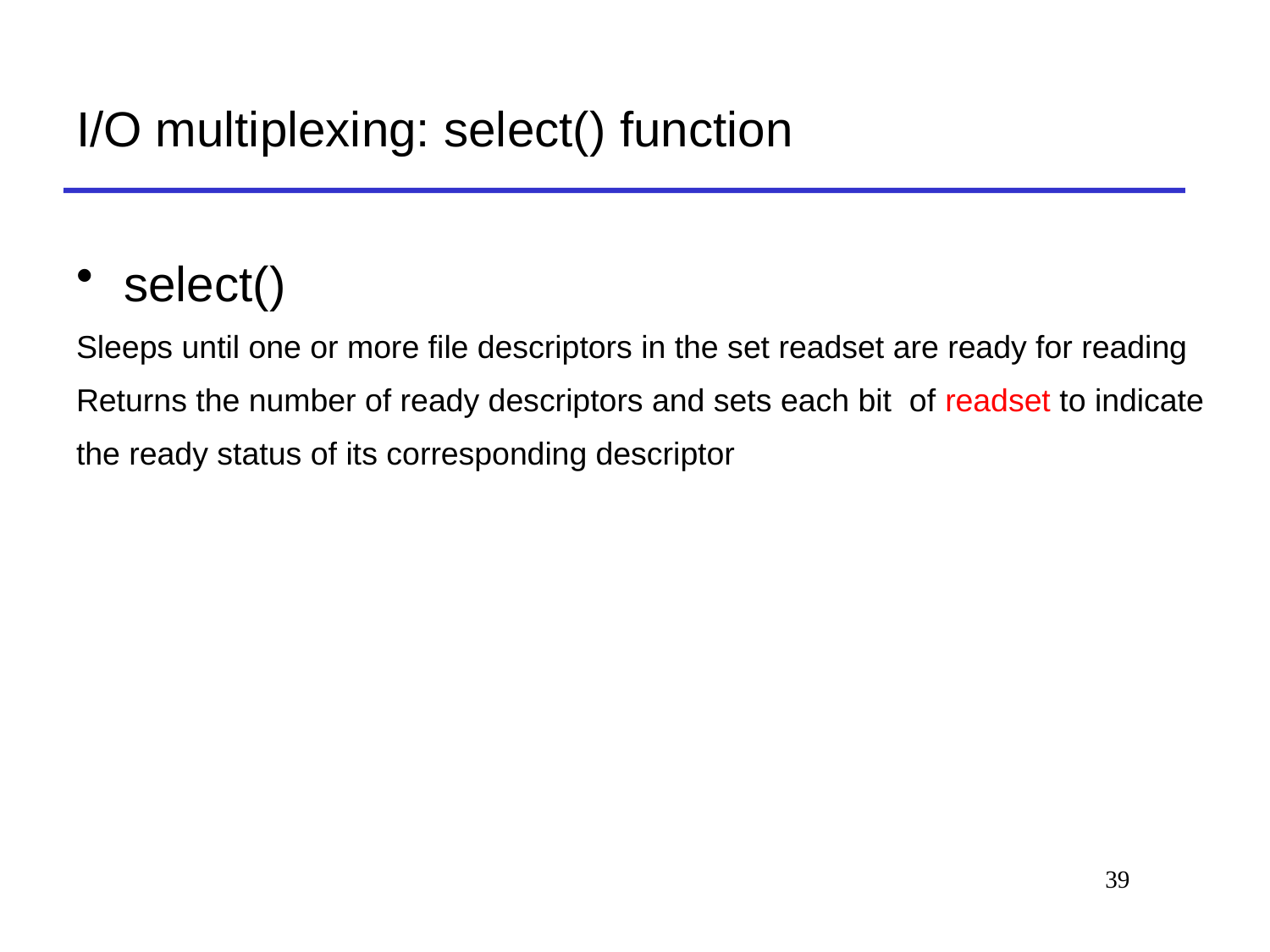

# I/O multiplexing: select() function
select()
Sleeps until one or more file descriptors in the set readset are ready for reading
Returns the number of ready descriptors and sets each bit  of readset to indicate the ready status of its corresponding descriptor
39